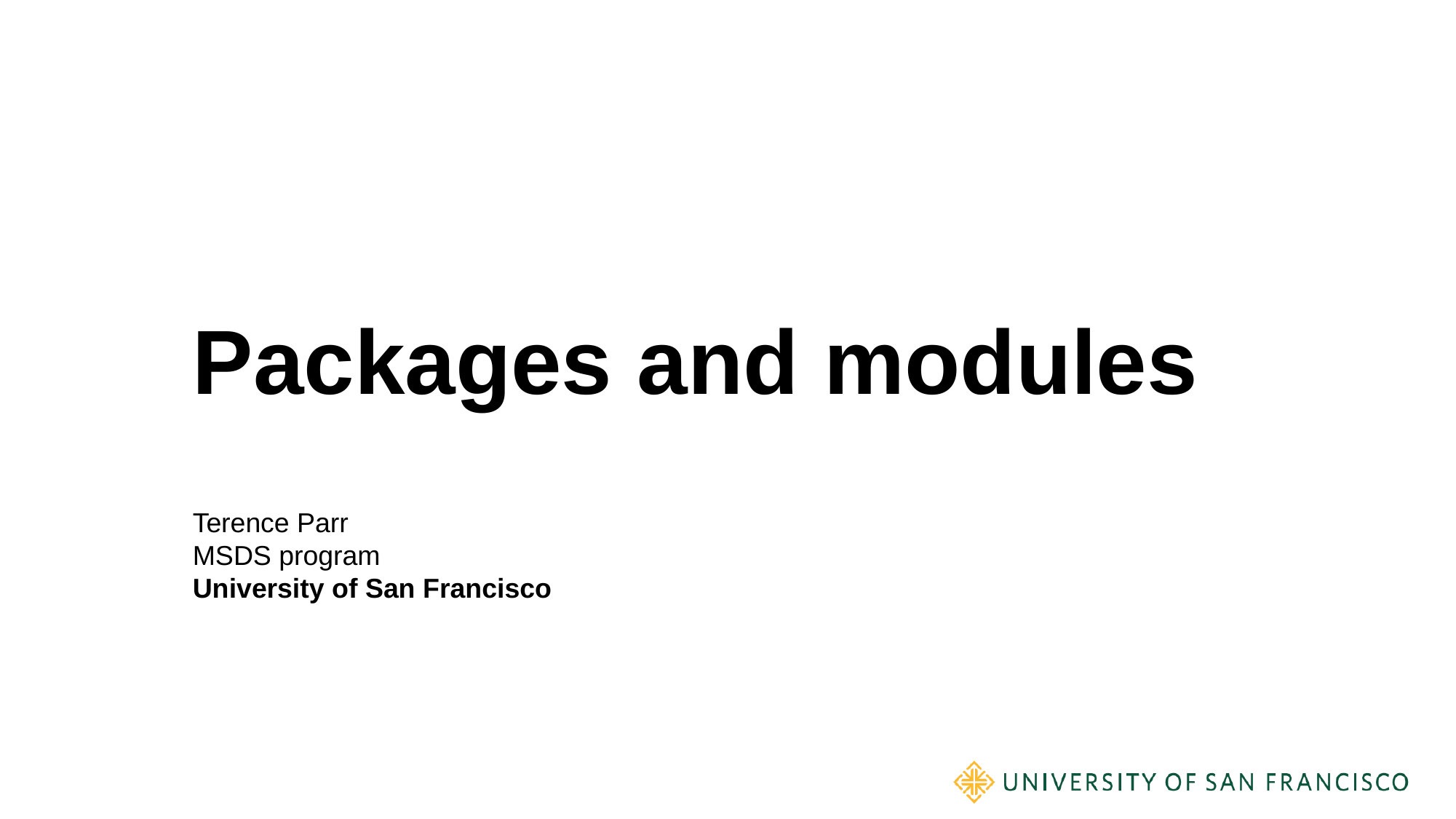

# Packages and modules

Terence Parr
MSDS program
University of San Francisco